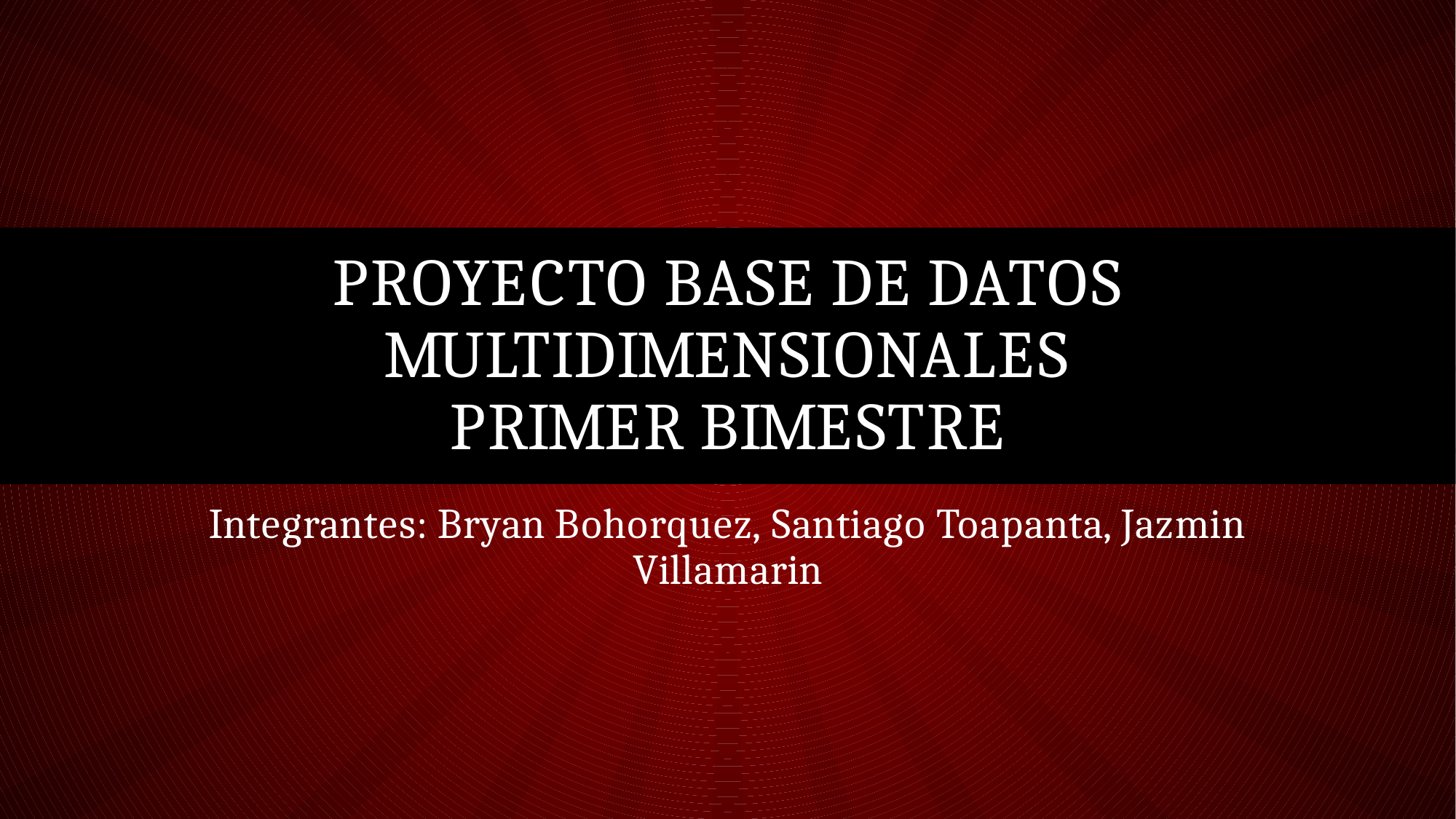

# Proyecto base de datos multidimensionales primer bimestre
Integrantes: Bryan Bohorquez, Santiago Toapanta, Jazmin Villamarin